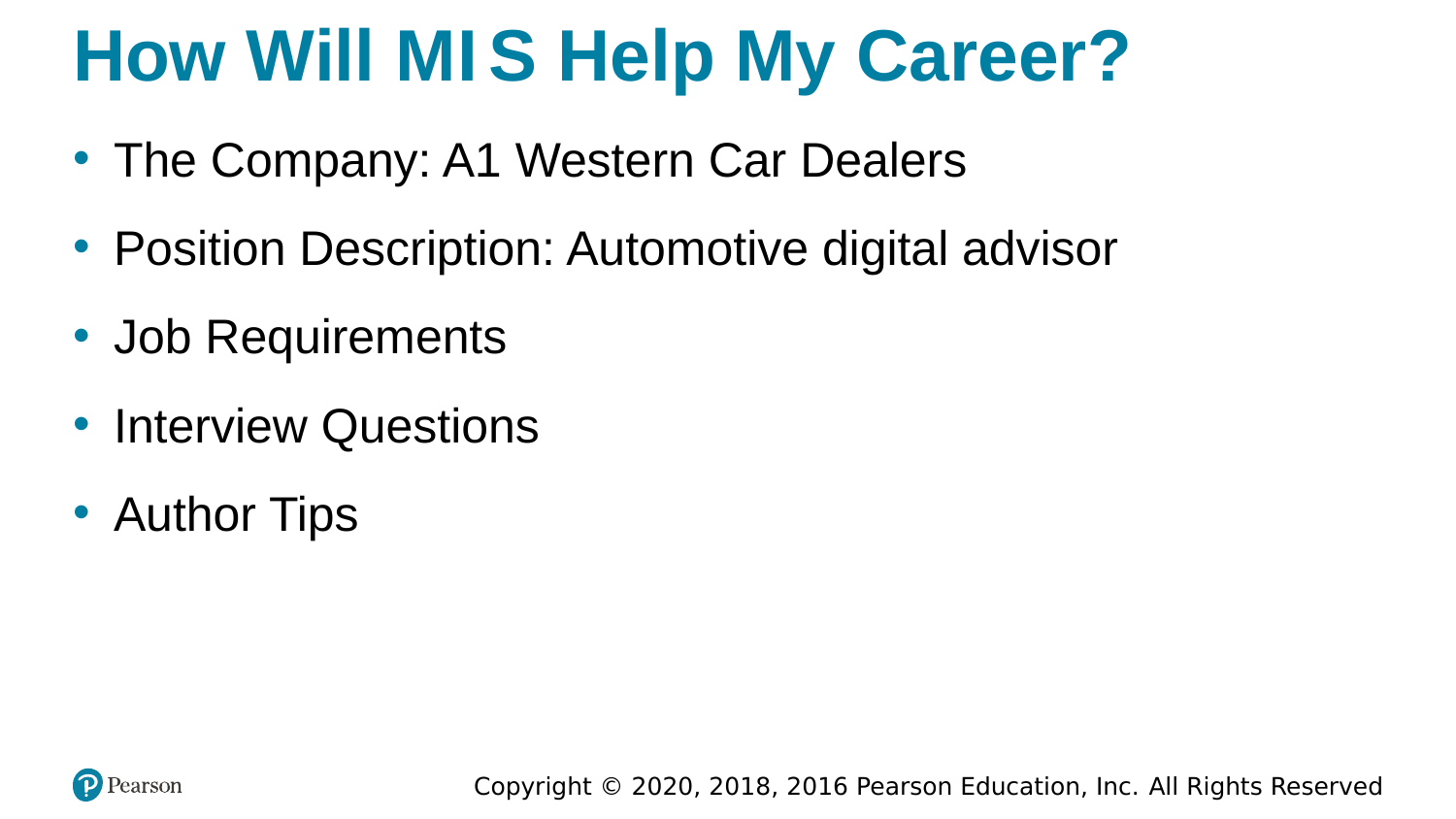

# How Will M I S Help My Career?
The Company: A1 Western Car Dealers
Position Description: Automotive digital advisor
Job Requirements
Interview Questions
Author Tips